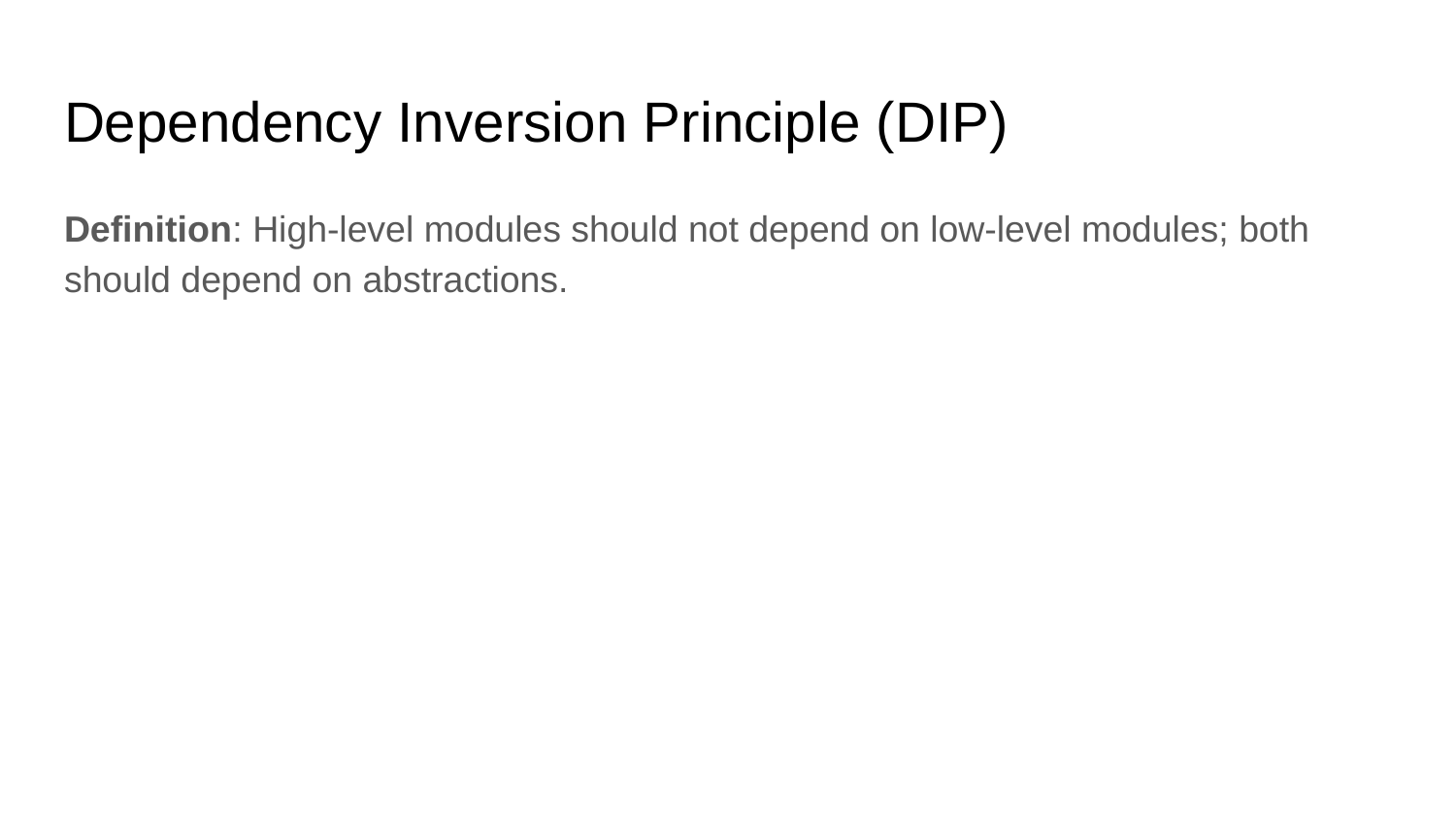

# Dependency Inversion Principle (DIP)

Definition: High-level modules should not depend on low-level modules; both should depend on abstractions.